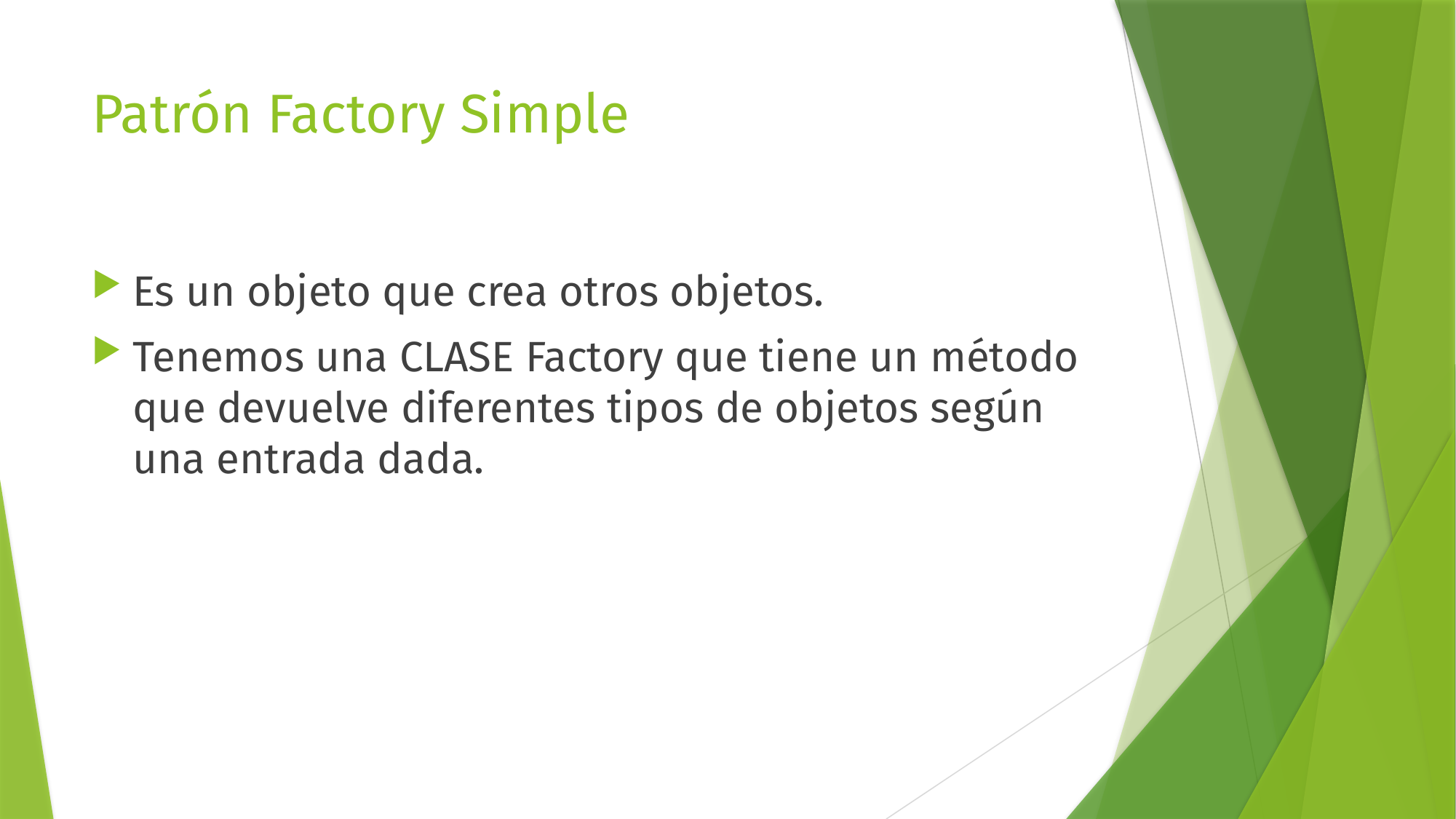

# Patrón Factory Simple
Es un objeto que crea otros objetos.
Tenemos una CLASE Factory que tiene un método que devuelve diferentes tipos de objetos según una entrada dada.